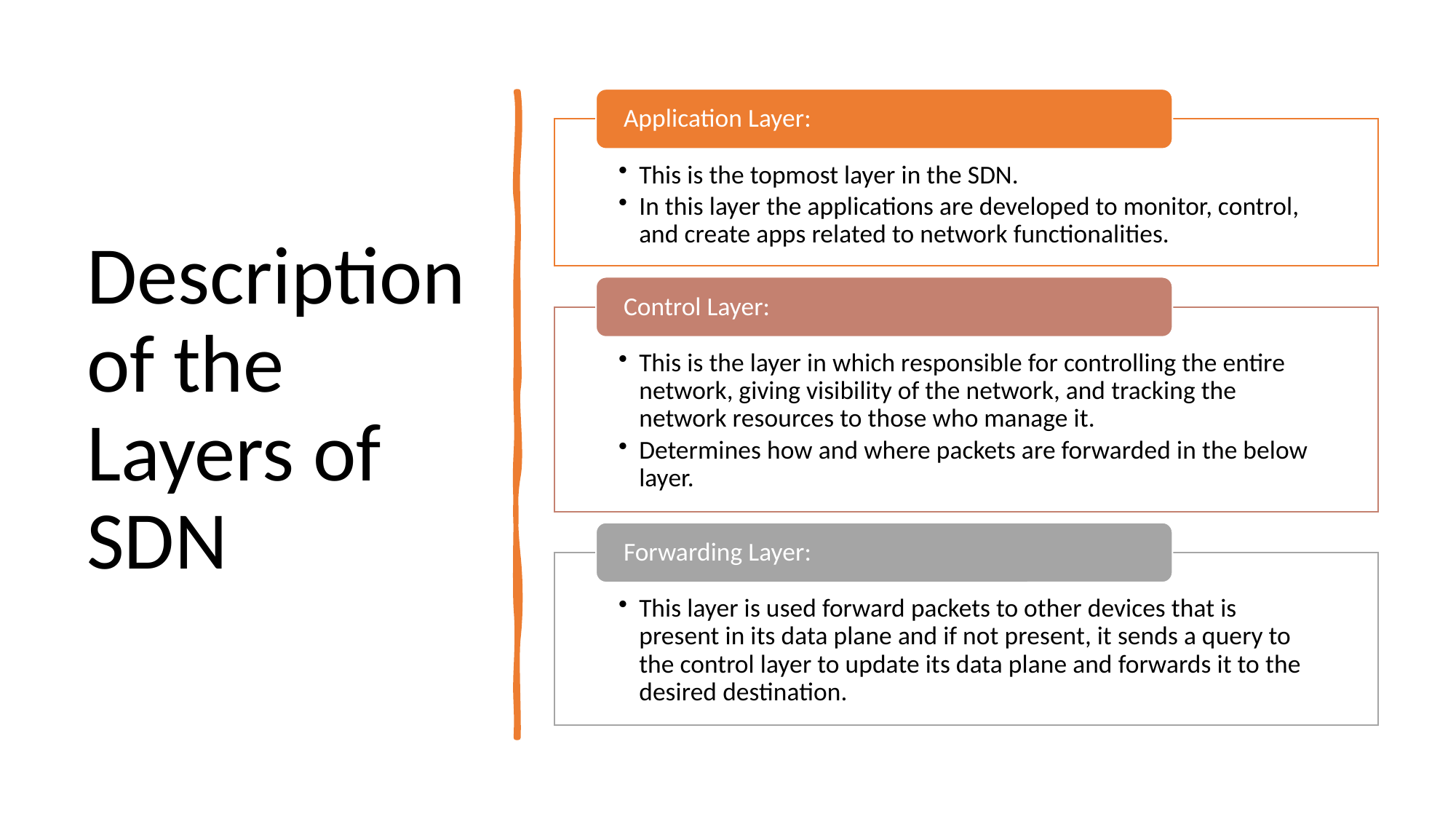

This is the topmost layer in the SDN.
In this layer the applications are developed to monitor, control, and create apps related to network functionalities.
Application Layer:
This is the layer in which responsible for controlling the entire network, giving visibility of the network, and tracking the network resources to those who manage it.
Determines how and where packets are forwarded in the below layer.
Control Layer:
This layer is used forward packets to other devices that is present in its data plane and if not present, it sends a query to the control layer to update its data plane and forwards it to the desired destination.
Forwarding Layer:
# Description of the Layers of SDN